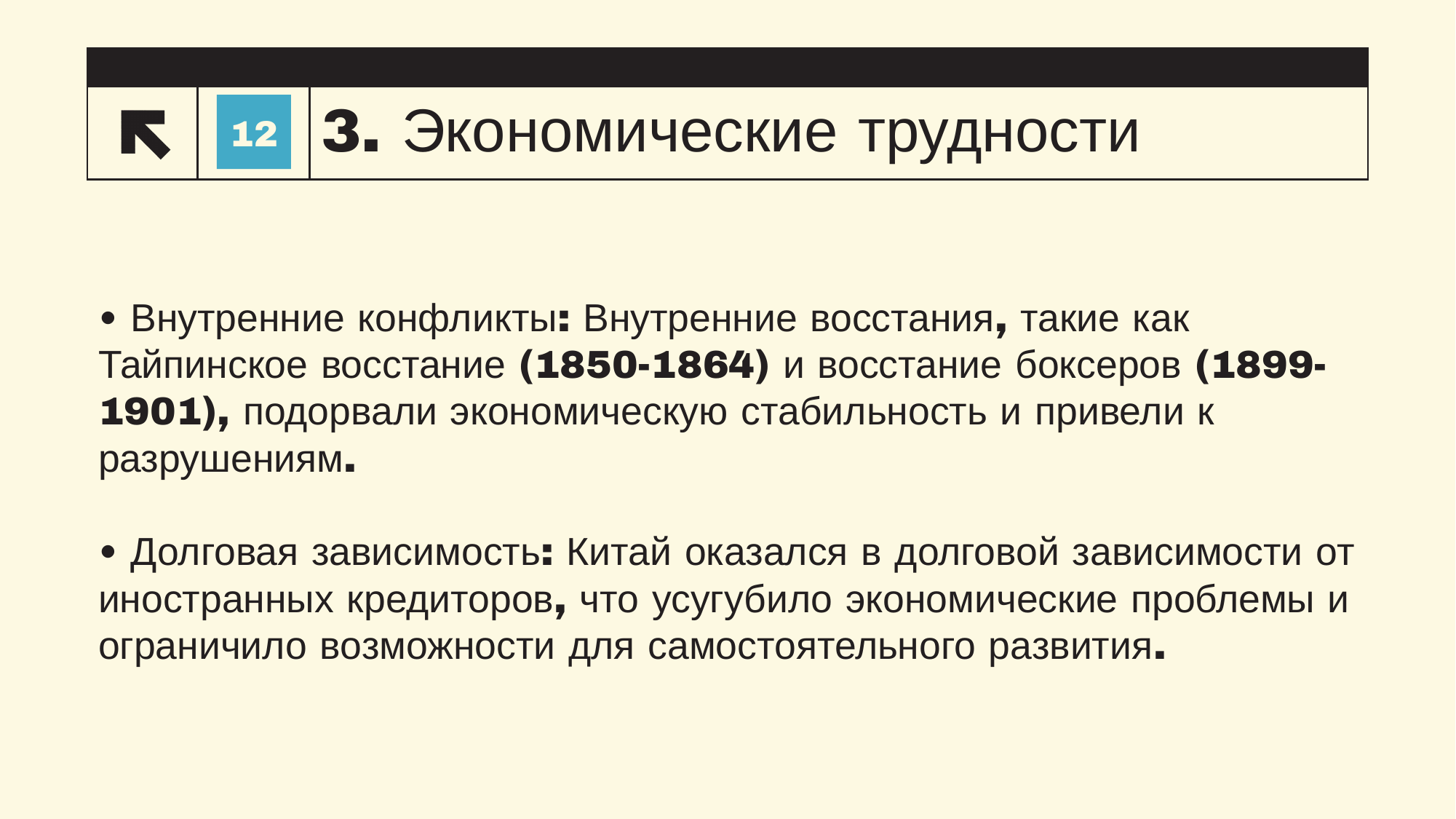

# 3. Экономические трудности
12
• Внутренние конфликты: Внутренние восстания, такие как Тайпинское восстание (1850-1864) и восстание боксеров (1899-1901), подорвали экономическую стабильность и привели к разрушениям.

• Долговая зависимость: Китай оказался в долговой зависимости от иностранных кредиторов, что усугубило экономические проблемы и ограничило возможности для самостоятельного развития.